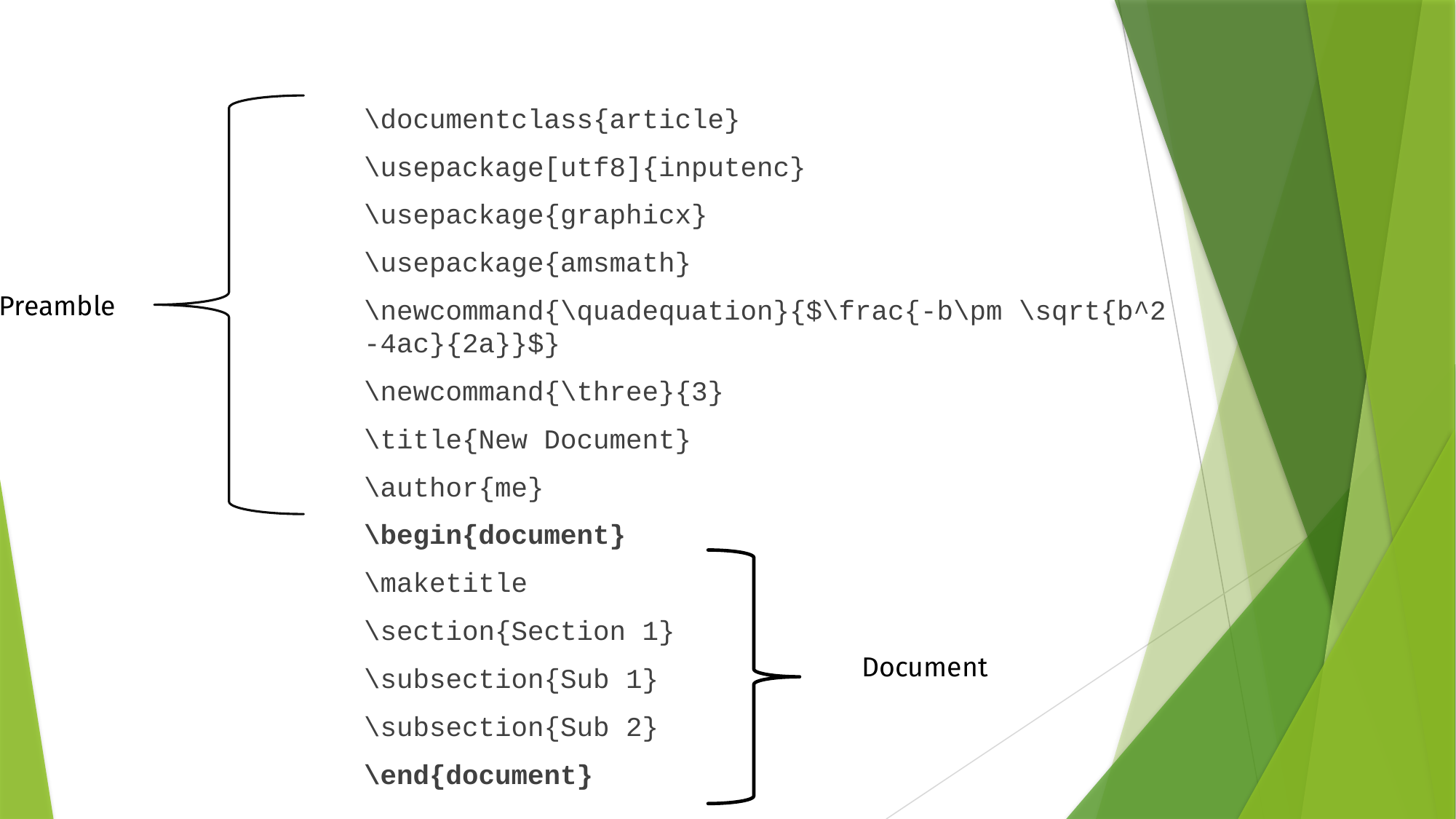

\documentclass{article}
\usepackage[utf8]{inputenc}
\usepackage{graphicx}
\usepackage{amsmath}
\newcommand{\quadequation}{$\frac{-b\pm \sqrt{b^2 -4ac}{2a}}$}
\newcommand{\three}{3}
\title{New Document}
\author{me}
\begin{document}
\maketitle
\section{Section 1}
\subsection{Sub 1}
\subsection{Sub 2}
\end{document}

Preamble

Document